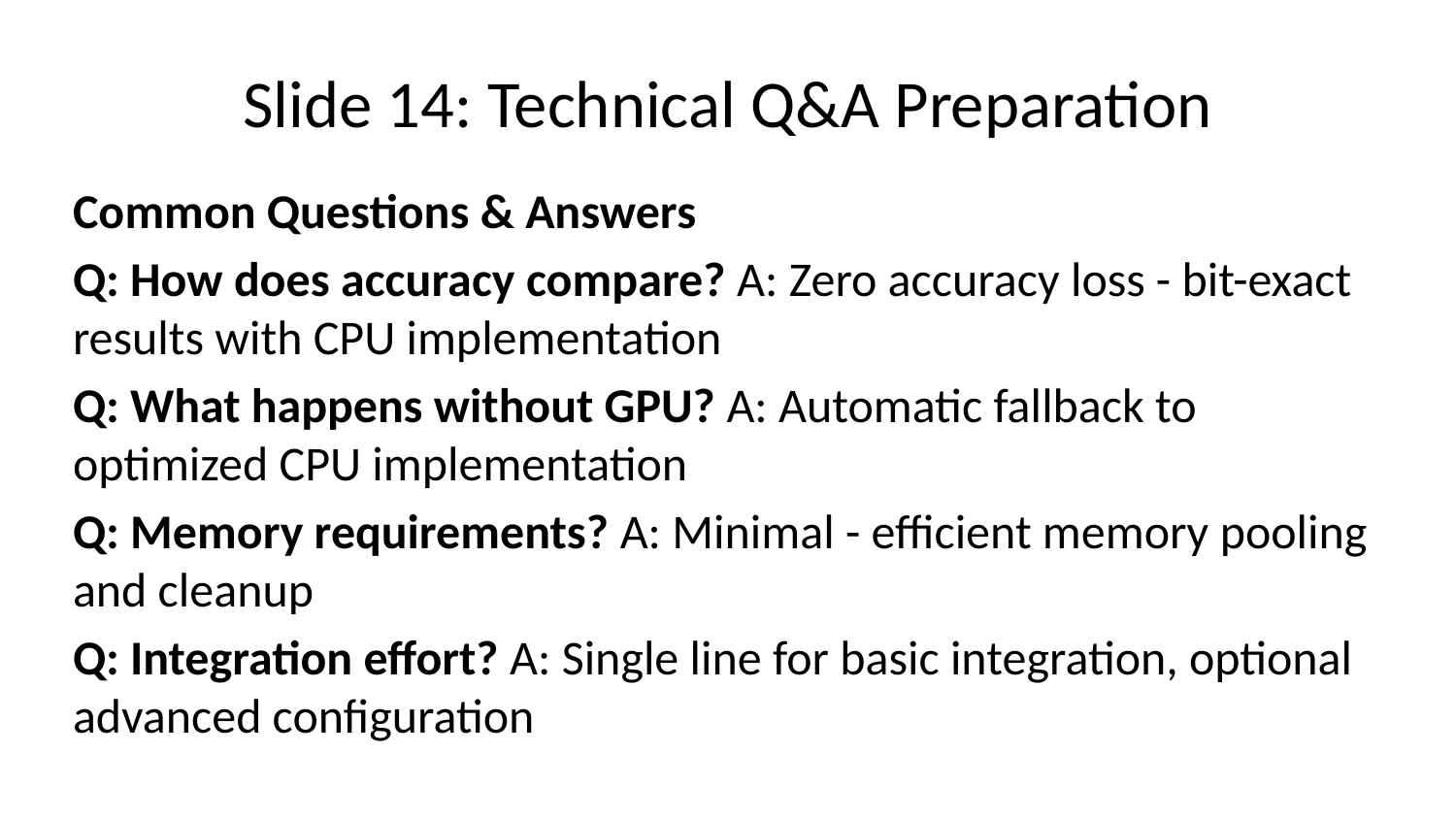

# Slide 14: Technical Q&A Preparation
Common Questions & Answers
Q: How does accuracy compare? A: Zero accuracy loss - bit-exact results with CPU implementation
Q: What happens without GPU? A: Automatic fallback to optimized CPU implementation
Q: Memory requirements? A: Minimal - efficient memory pooling and cleanup
Q: Integration effort? A: Single line for basic integration, optional advanced configuration